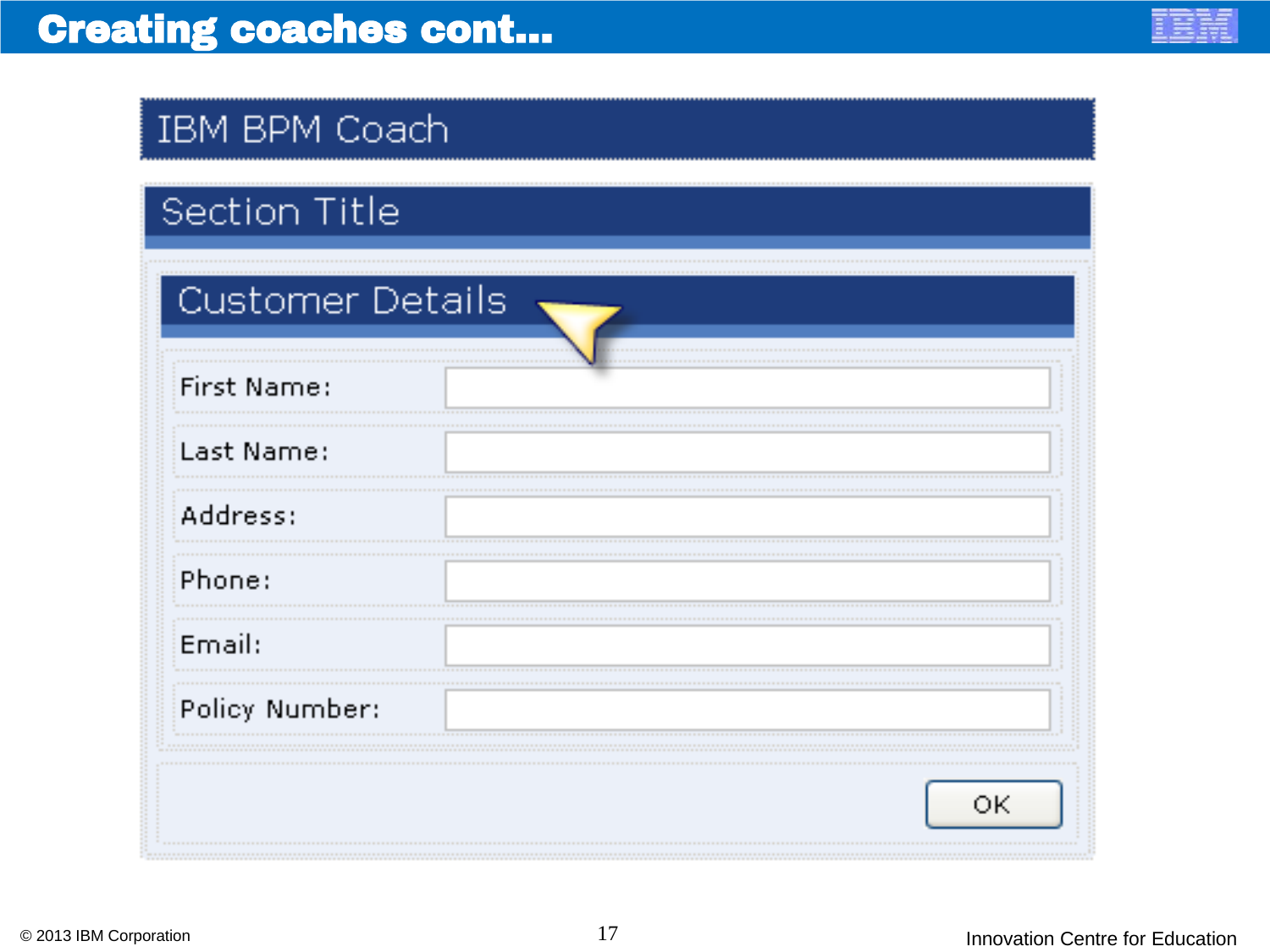

# Creating coaches cont…

17
© 2013 IBM Corporation
Innovation Centre for Education